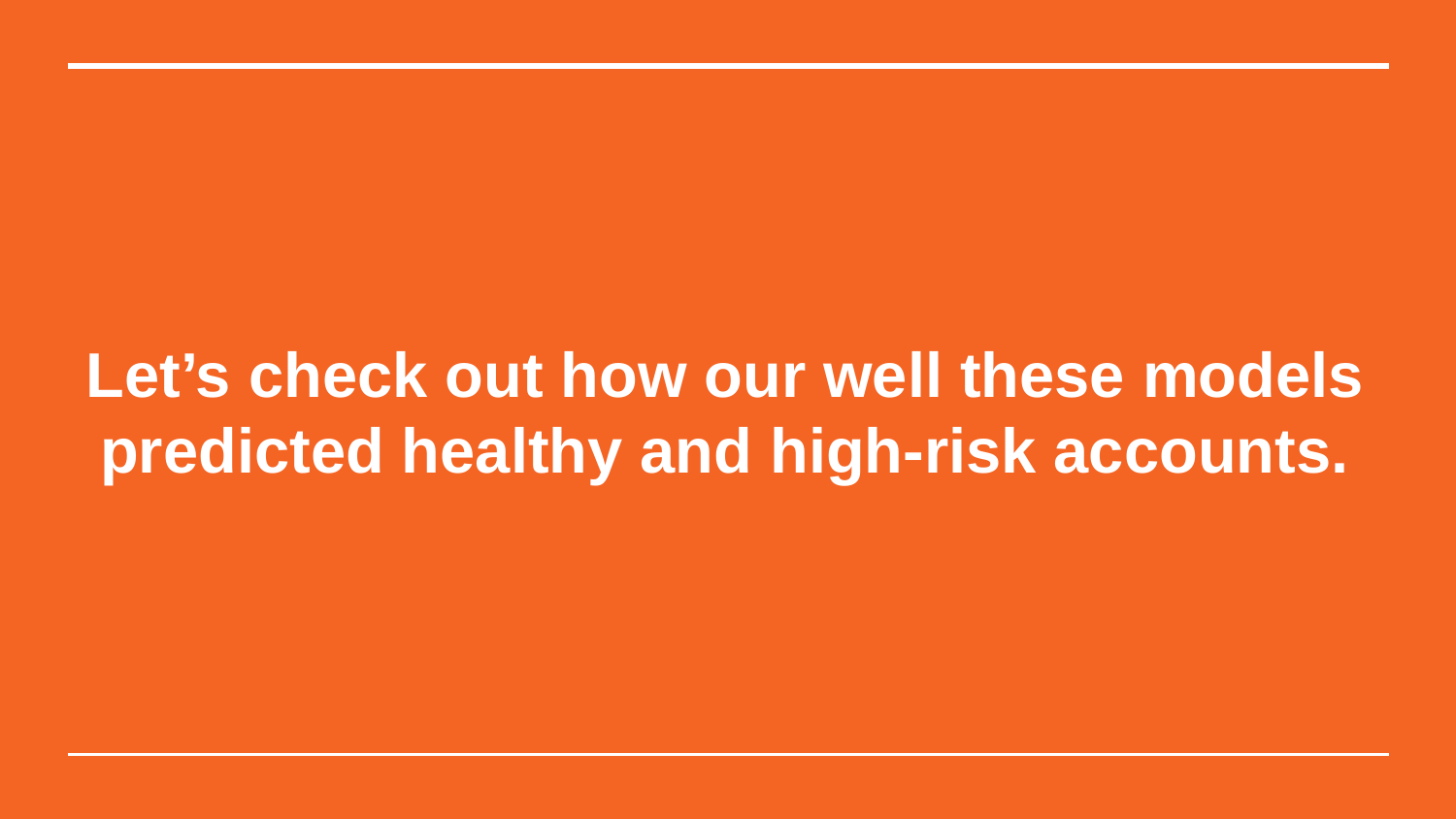

# Let’s check out how our well these models predicted healthy and high-risk accounts.